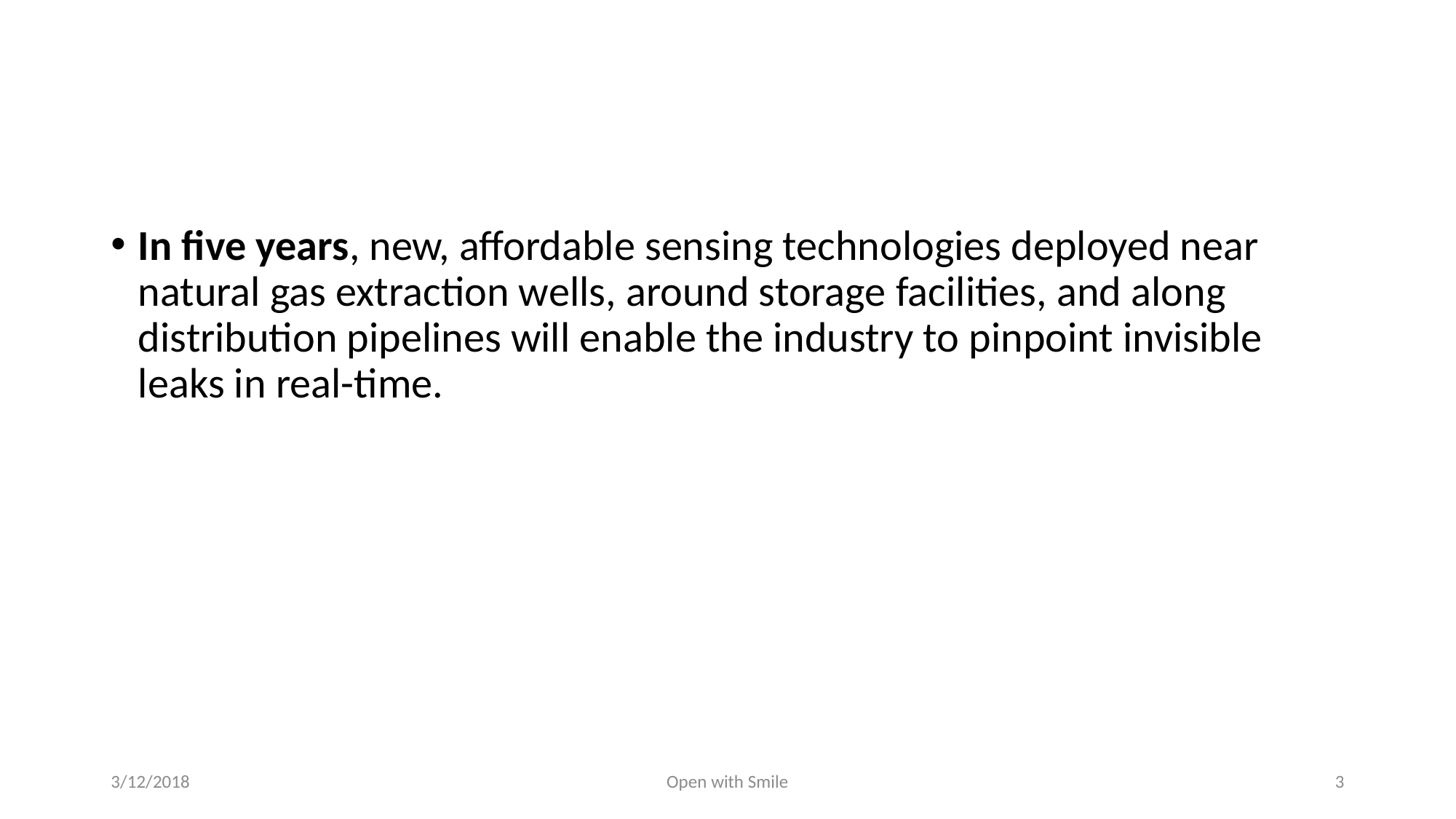

#
In five years, new, affordable sensing technologies deployed near natural gas extraction wells, around storage facilities, and along distribution pipelines will enable the industry to pinpoint invisible leaks in real-time.

3/12/2018
Open with Smile
3